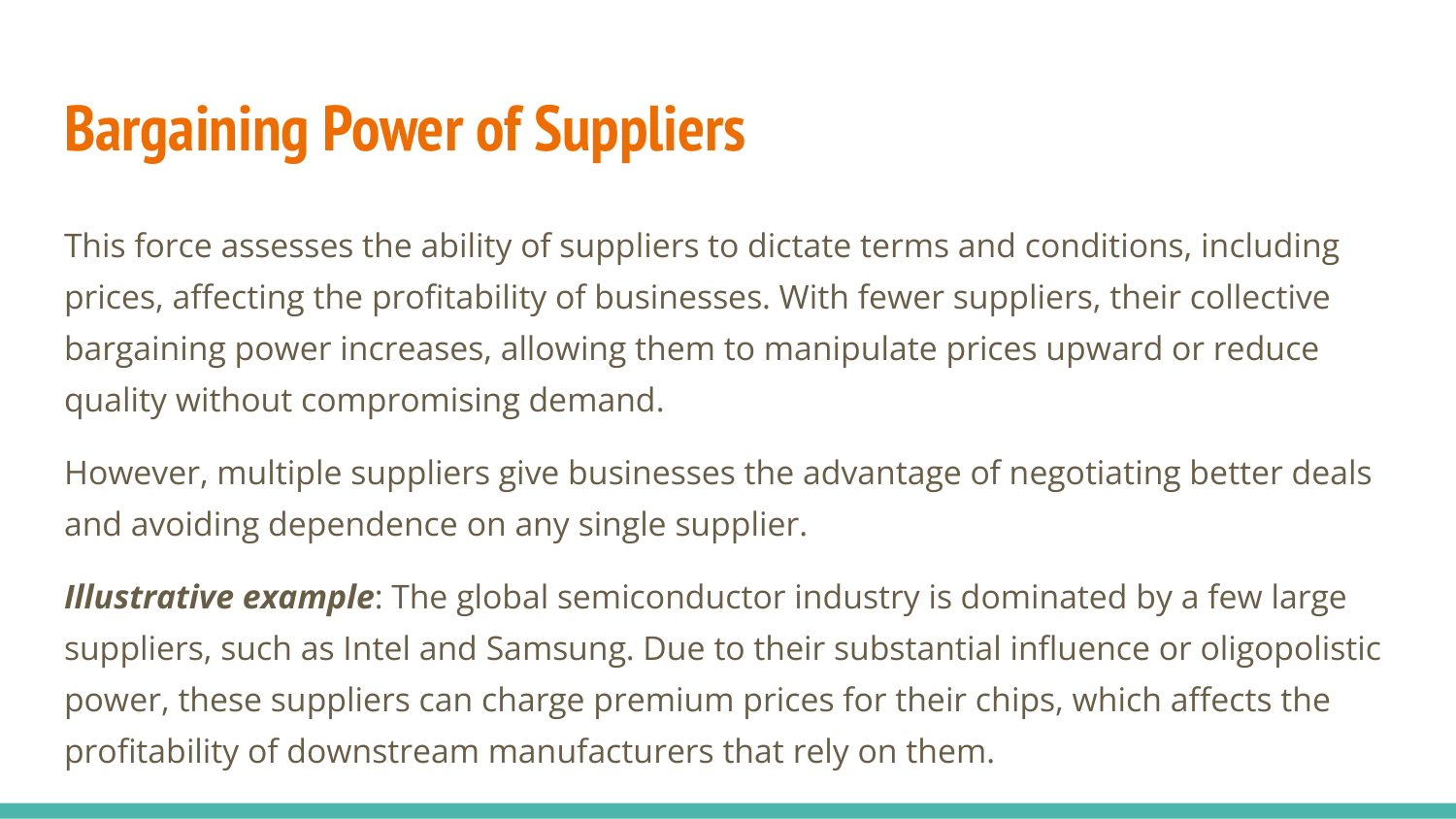

# Bargaining Power of Suppliers
This force assesses the ability of suppliers to dictate terms and conditions, including prices, affecting the profitability of businesses. With fewer suppliers, their collective bargaining power increases, allowing them to manipulate prices upward or reduce quality without compromising demand.
However, multiple suppliers give businesses the advantage of negotiating better deals and avoiding dependence on any single supplier.
Illustrative example: The global semiconductor industry is dominated by a few large suppliers, such as Intel and Samsung. Due to their substantial influence or oligopolistic power, these suppliers can charge premium prices for their chips, which affects the profitability of downstream manufacturers that rely on them.